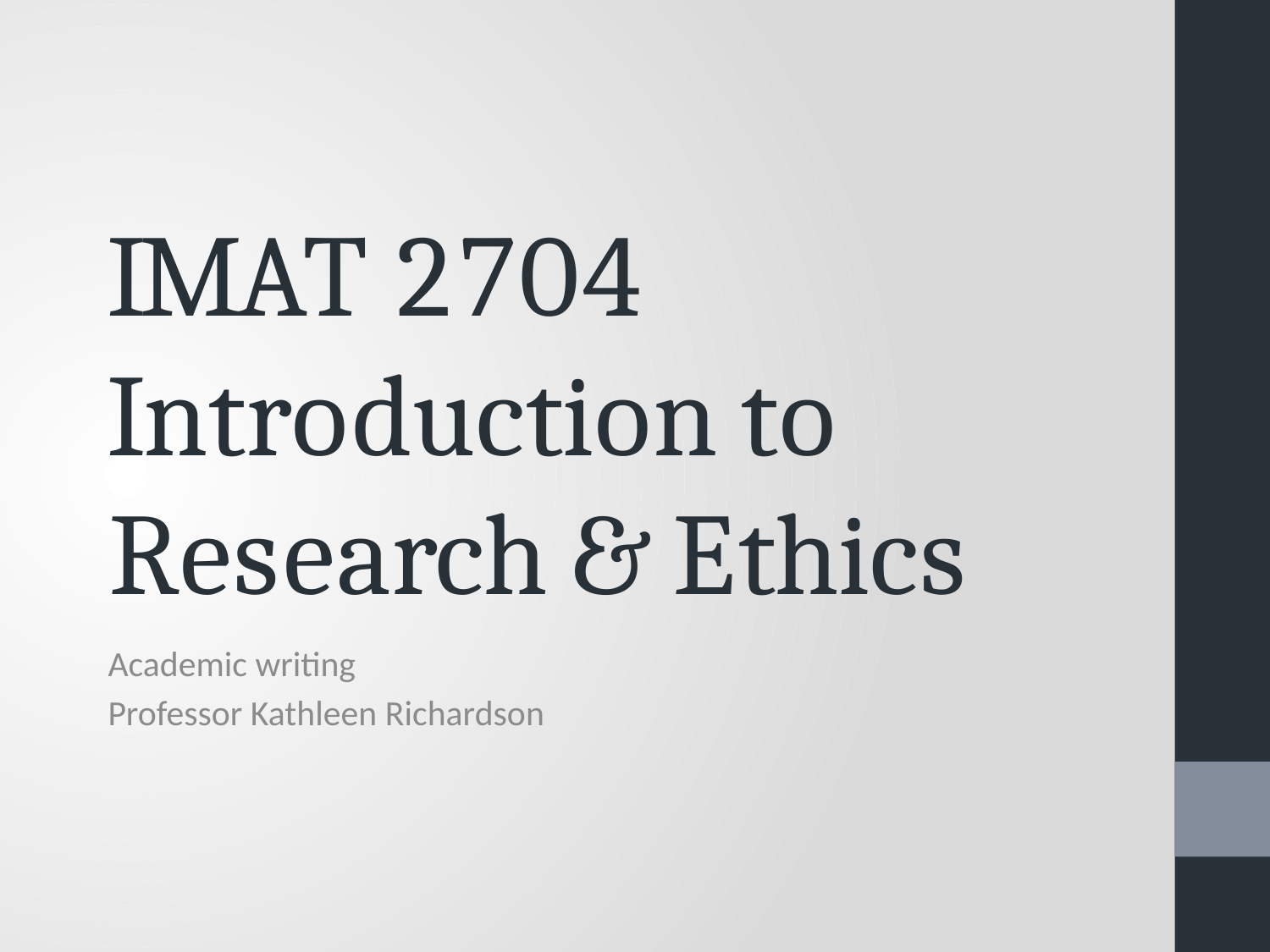

# IMAT 2704 Introduction to Research & Ethics
Academic writing
Professor Kathleen Richardson